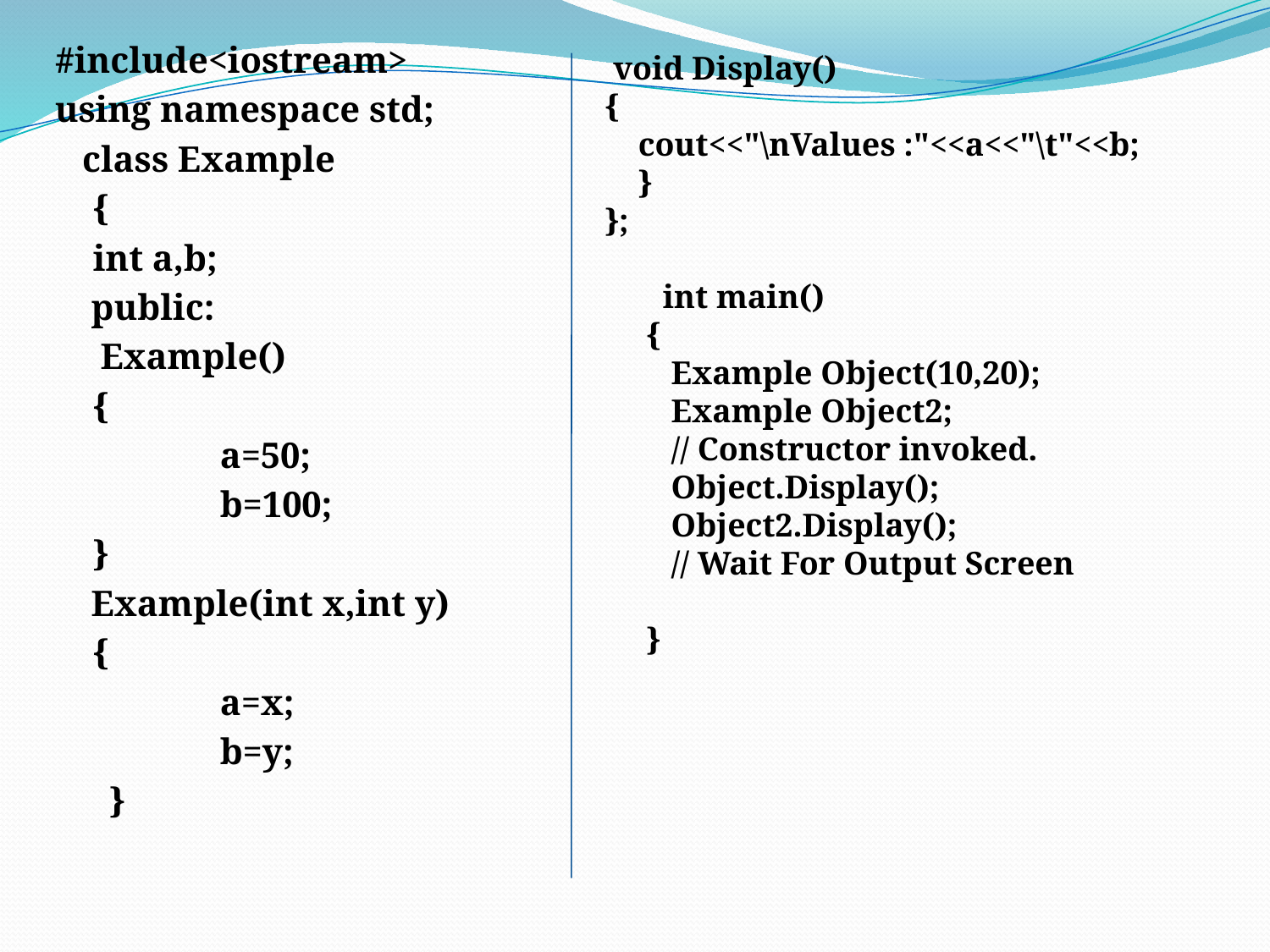

#include<iostream>
using namespace std;
   class Example
	{
	int a,b;
    public:
     Example()
	{
	    	a=50;
    		b=100;
	}
    Example(int x,int y)
	{
		a=x;
    		b=y;
      }

 void Display()
{
    cout<<"\nValues :"<<a<<"\t"<<b;
    }
};

       int main()
     {
        Example Object(10,20);
        Example Object2;
        // Constructor invoked.
        Object.Display();
        Object2.Display();
        // Wait For Output Screen

     }